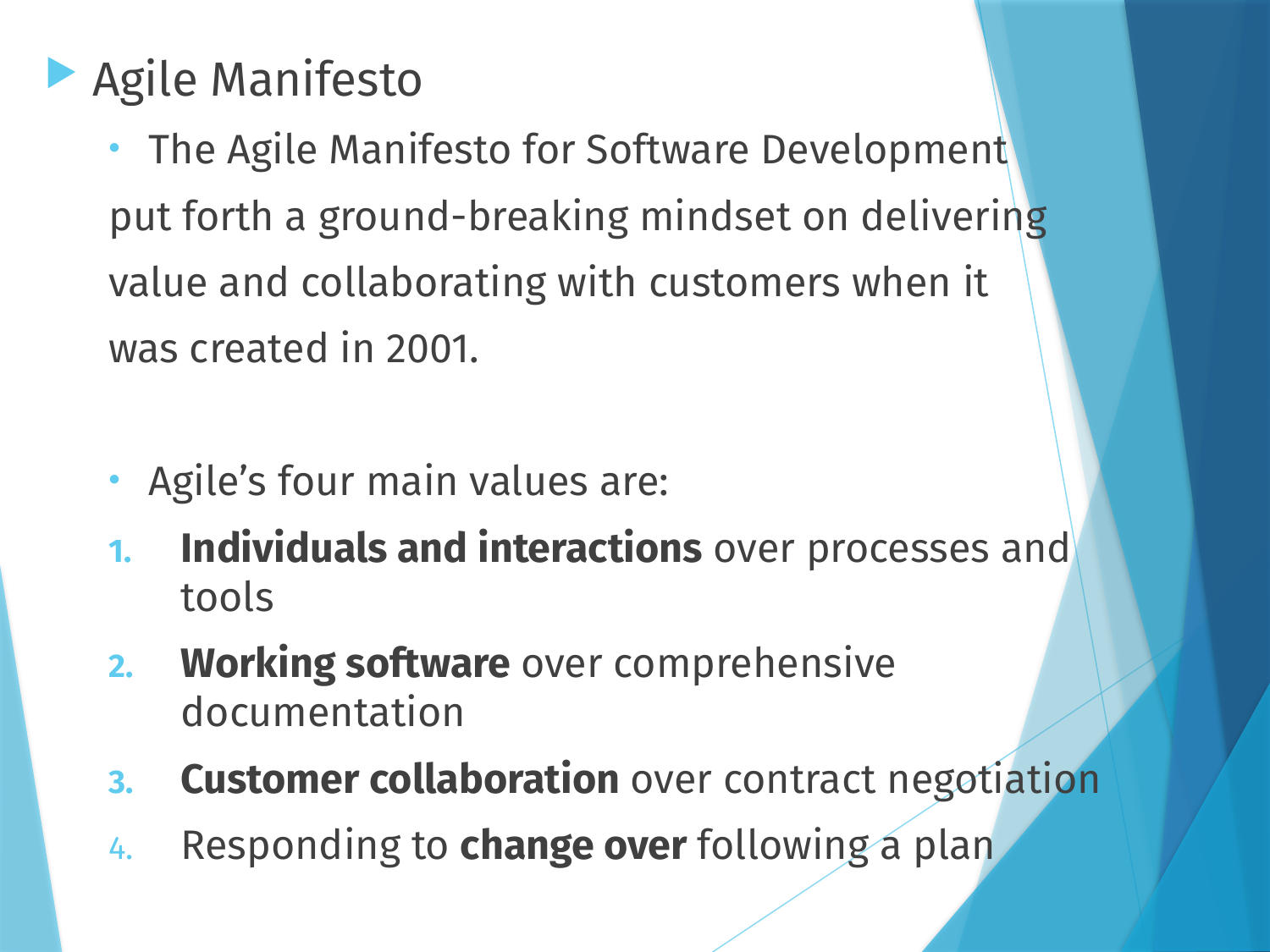

Agile Manifesto
The Agile Manifesto for Software Development
put forth a ground-breaking mindset on delivering
value and collaborating with customers when it
was created in 2001.

Agile’s four main values are:
Individuals and interactions over processes and tools
Working software over comprehensive documentation
Customer collaboration over contract negotiation
Responding to change over following a plan